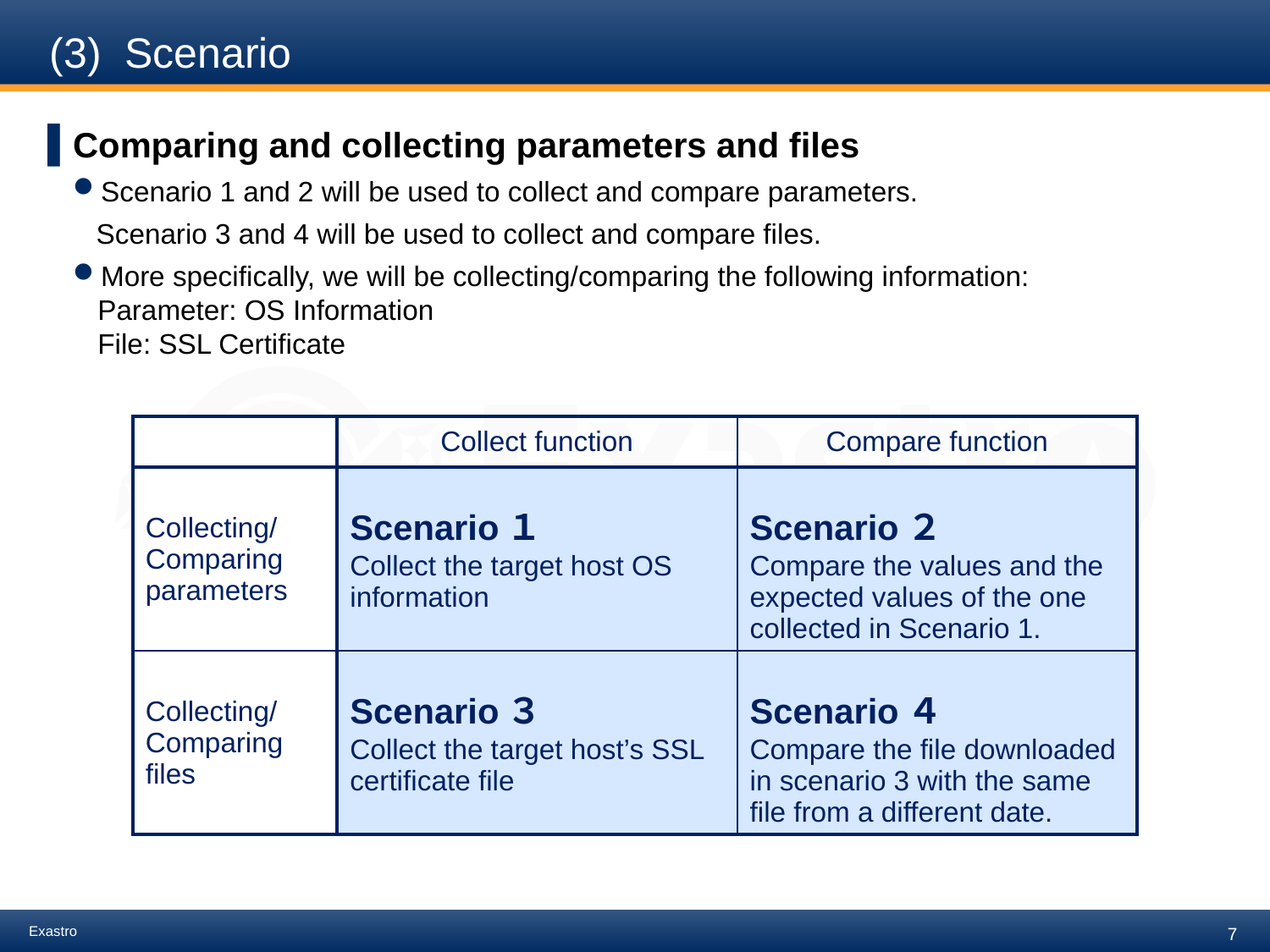

# (3)  Scenario
Comparing and collecting parameters and files
Scenario 1 and 2 will be used to collect and compare parameters.
   Scenario 3 and 4 will be used to collect and compare files.
More specifically, we will be collecting/comparing the following information:
Parameter: OS Information
File: SSL Certificate
|  | Collect function | Compare function |
| --- | --- | --- |
| Collecting/ Comparing parameters | Scenario１ Collect the target host OS information | Scenario２ Compare the values and the expected values of the one collected in Scenario 1. |
| Collecting/ Comparing files | Scenario３ Collect the target host’s SSL certificate file | Scenario４ Compare the file downloaded in scenario 3 with the same file from a different date. |